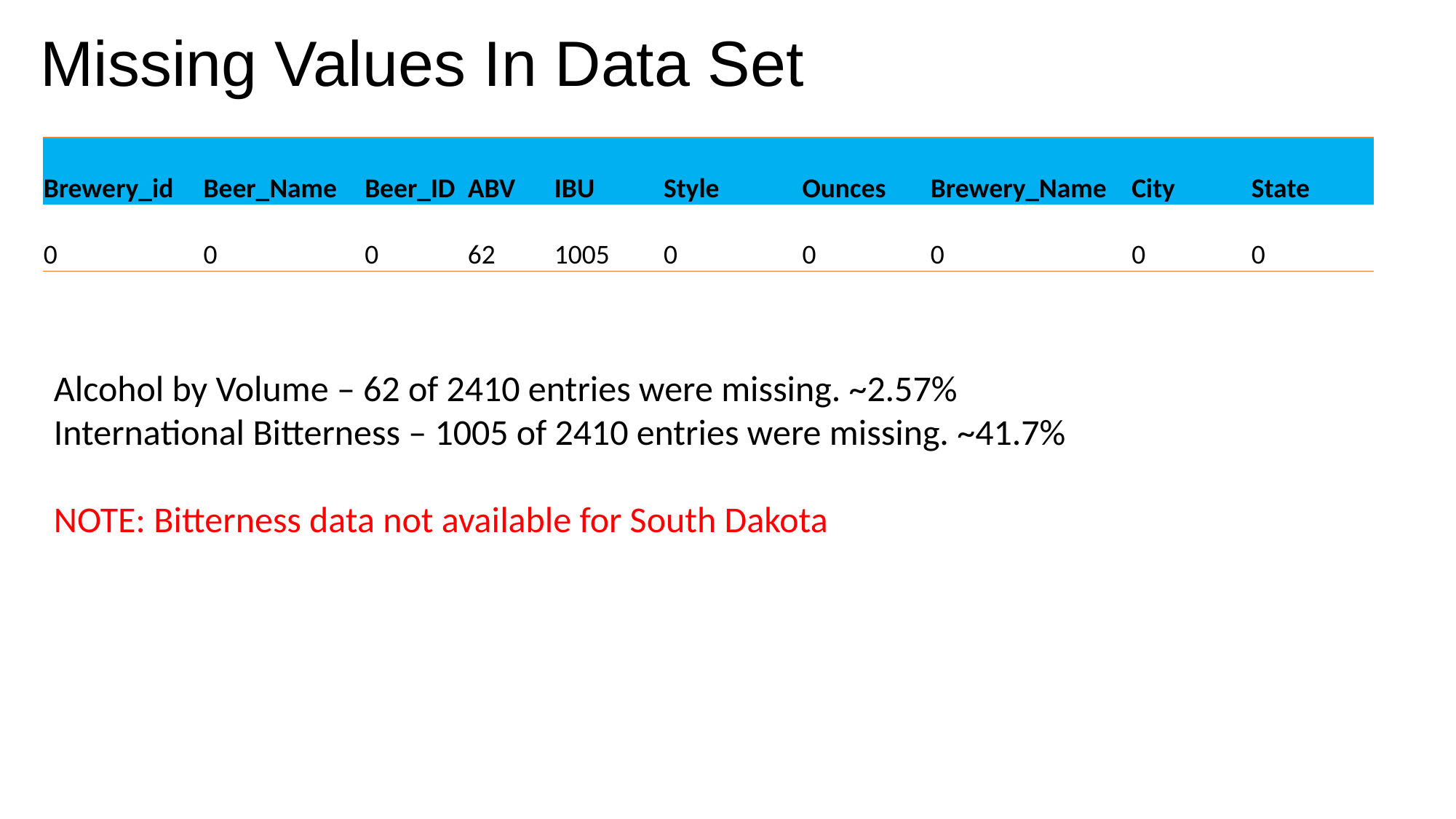

# Missing Values In Data Set
| Brewery\_id | Beer\_Name | Beer\_ID | ABV | IBU | Style | Ounces | Brewery\_Name | City | State |
| --- | --- | --- | --- | --- | --- | --- | --- | --- | --- |
| 0 | 0 | 0 | 62 | 1005 | 0 | 0 | 0 | 0 | 0 |
Alcohol by Volume – 62 of 2410 entries were missing. ~2.57%
International Bitterness – 1005 of 2410 entries were missing. ~41.7%

NOTE: Bitterness data not available for South Dakota